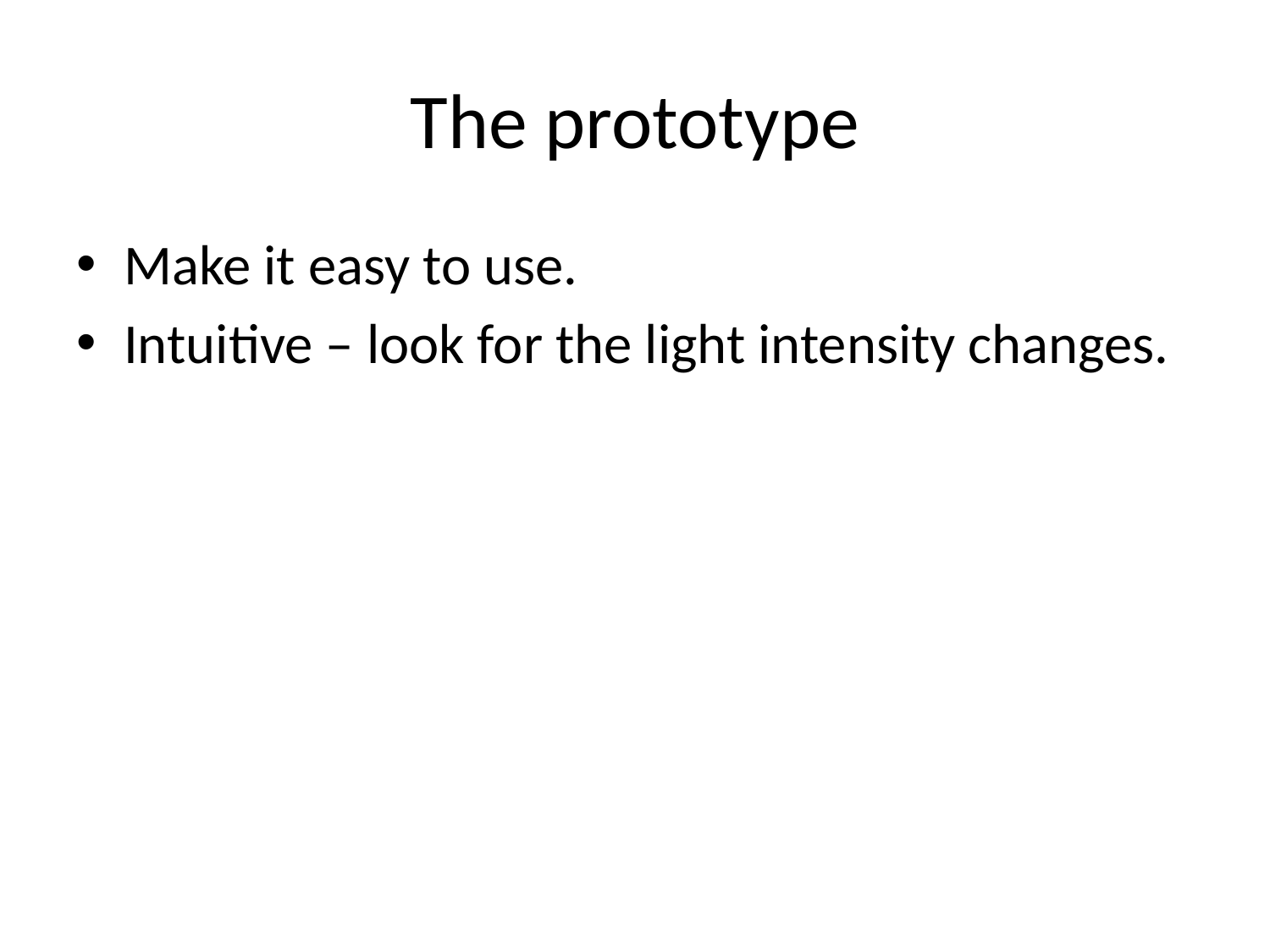

# The prototype
Make it easy to use.
Intuitive – look for the light intensity changes.